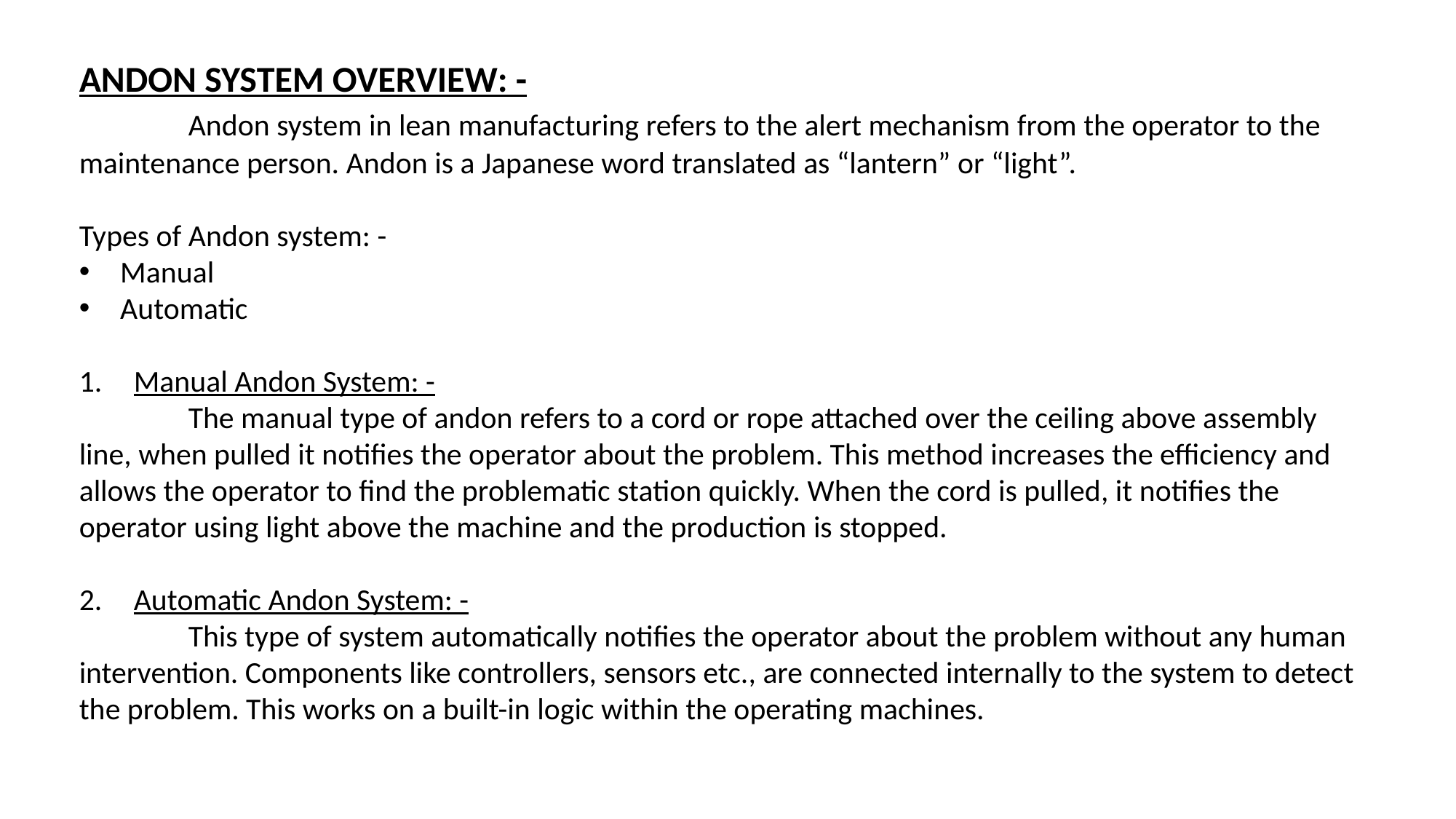

ANDON SYSTEM OVERVIEW: -
	Andon system in lean manufacturing refers to the alert mechanism from the operator to the maintenance person. Andon is a Japanese word translated as “lantern” or “light”.

Types of Andon system: -
Manual
Automatic

Manual Andon System: -
	The manual type of andon refers to a cord or rope attached over the ceiling above assembly line, when pulled it notifies the operator about the problem. This method increases the efficiency and allows the operator to find the problematic station quickly. When the cord is pulled, it notifies the operator using light above the machine and the production is stopped.

Automatic Andon System: -
	This type of system automatically notifies the operator about the problem without any human intervention. Components like controllers, sensors etc., are connected internally to the system to detect the problem. This works on a built-in logic within the operating machines.